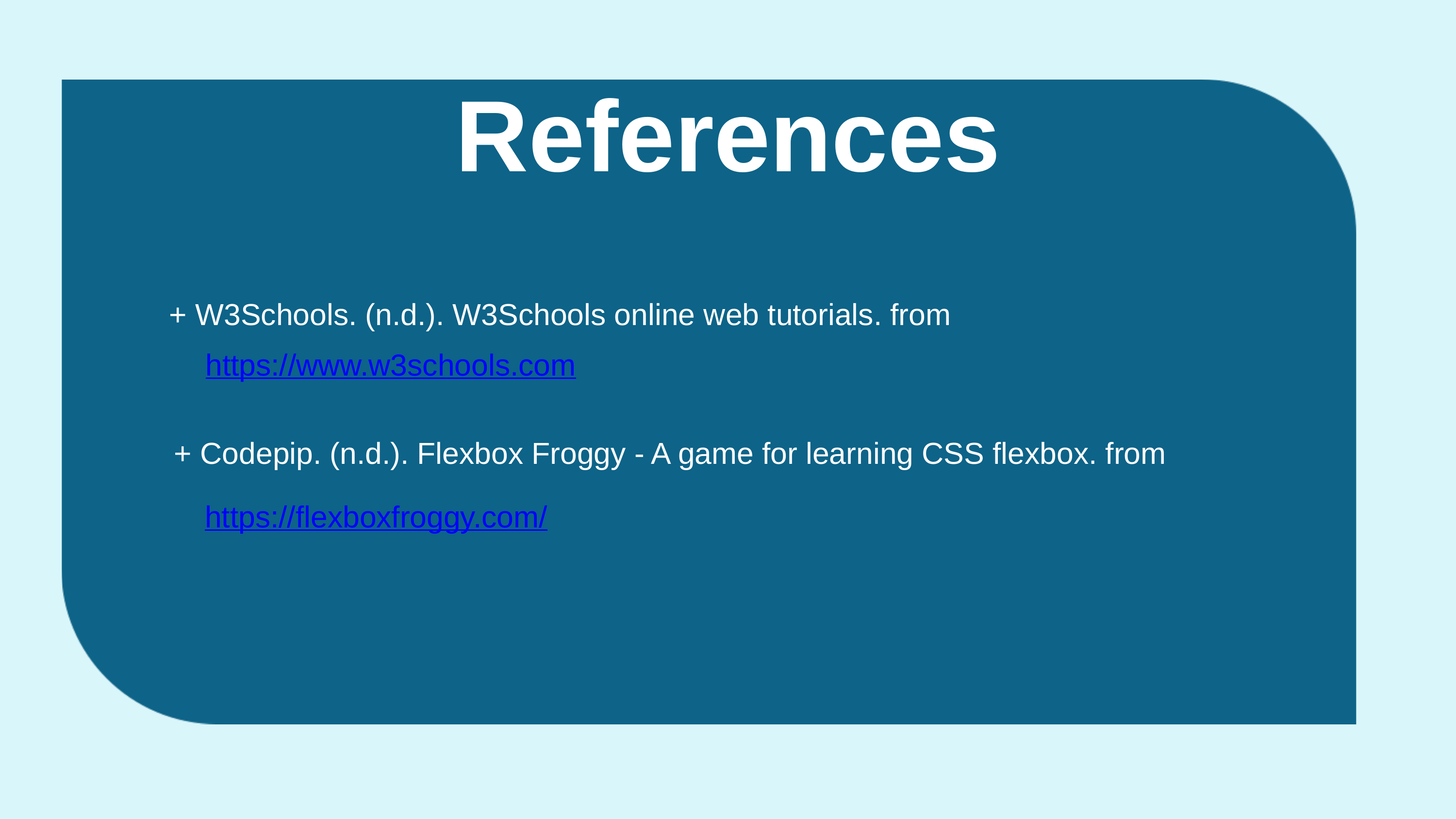

References

+ W3Schools. (n.d.). W3Schools online web tutorials. from
https://www.w3schools.com
+ Codepip. (n.d.). Flexbox Froggy - A game for learning CSS flexbox. from
https://flexboxfroggy.com/